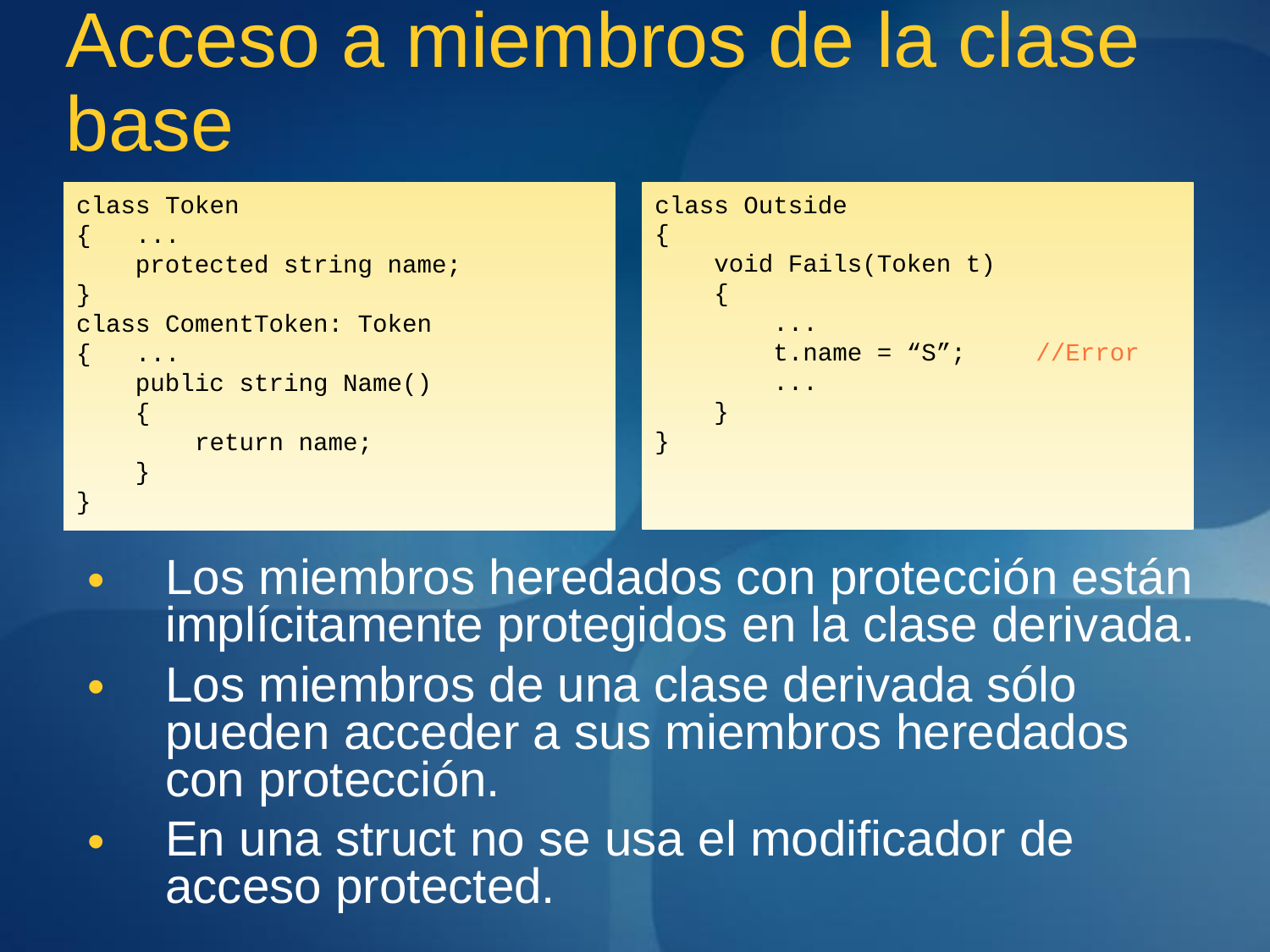

# Acceso a miembros de la clase base

Los miembros heredados con protección están implícitamente protegidos en la clase derivada.
Los miembros de una clase derivada sólo pueden acceder a sus miembros heredados con protección.
En una struct no se usa el modificador de acceso protected.
class Outside
{
    void Fails(Token t)
    {
        ...
        t.name = “S”;	//Error
        ...
    }
}
class Token
{   ...
    protected string name;
}
class ComentToken: Token
{   ...
    public string Name()
    {
        return name;
    }
}